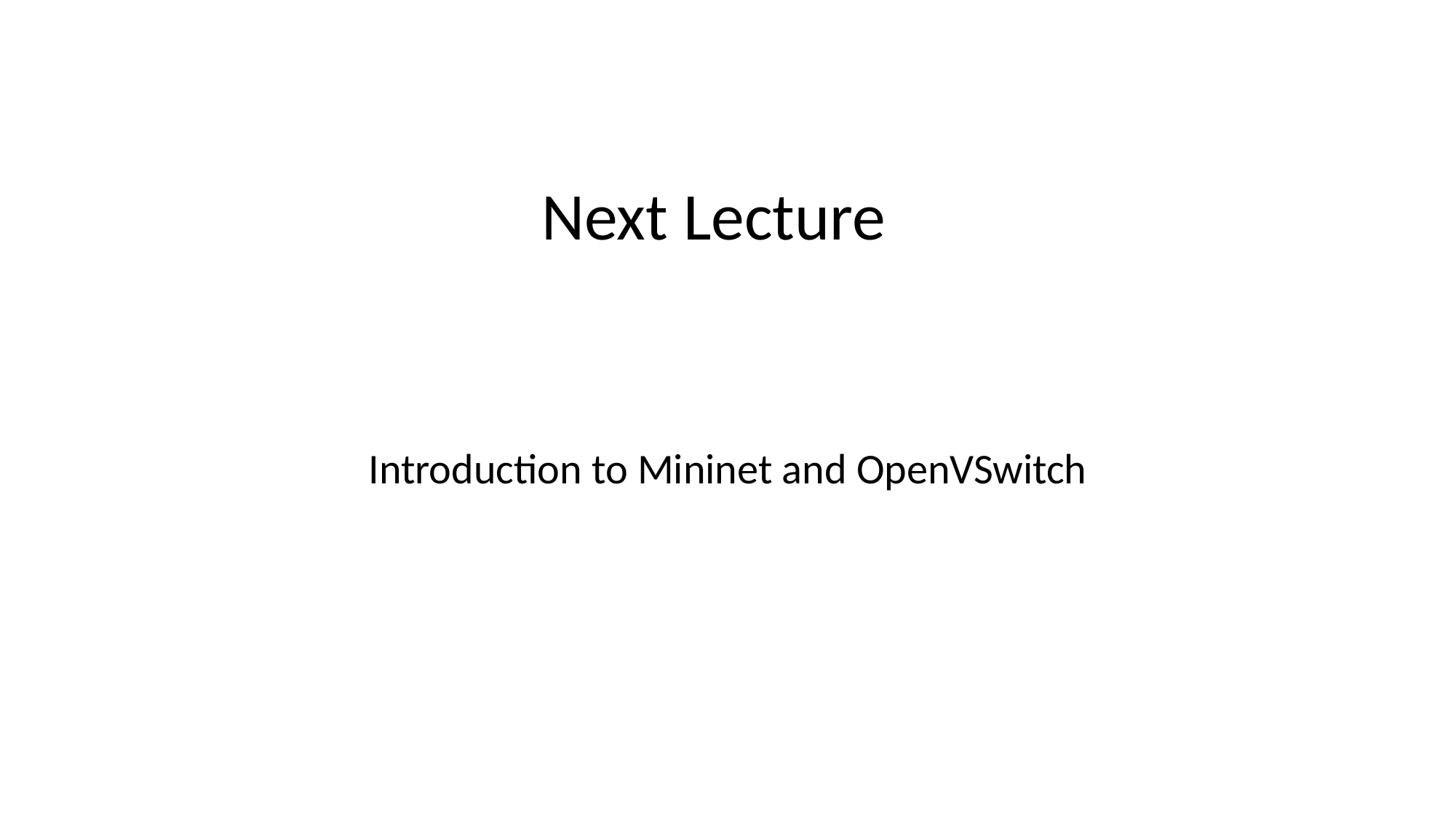

# Next Lecture
Introduction to Mininet and OpenVSwitch